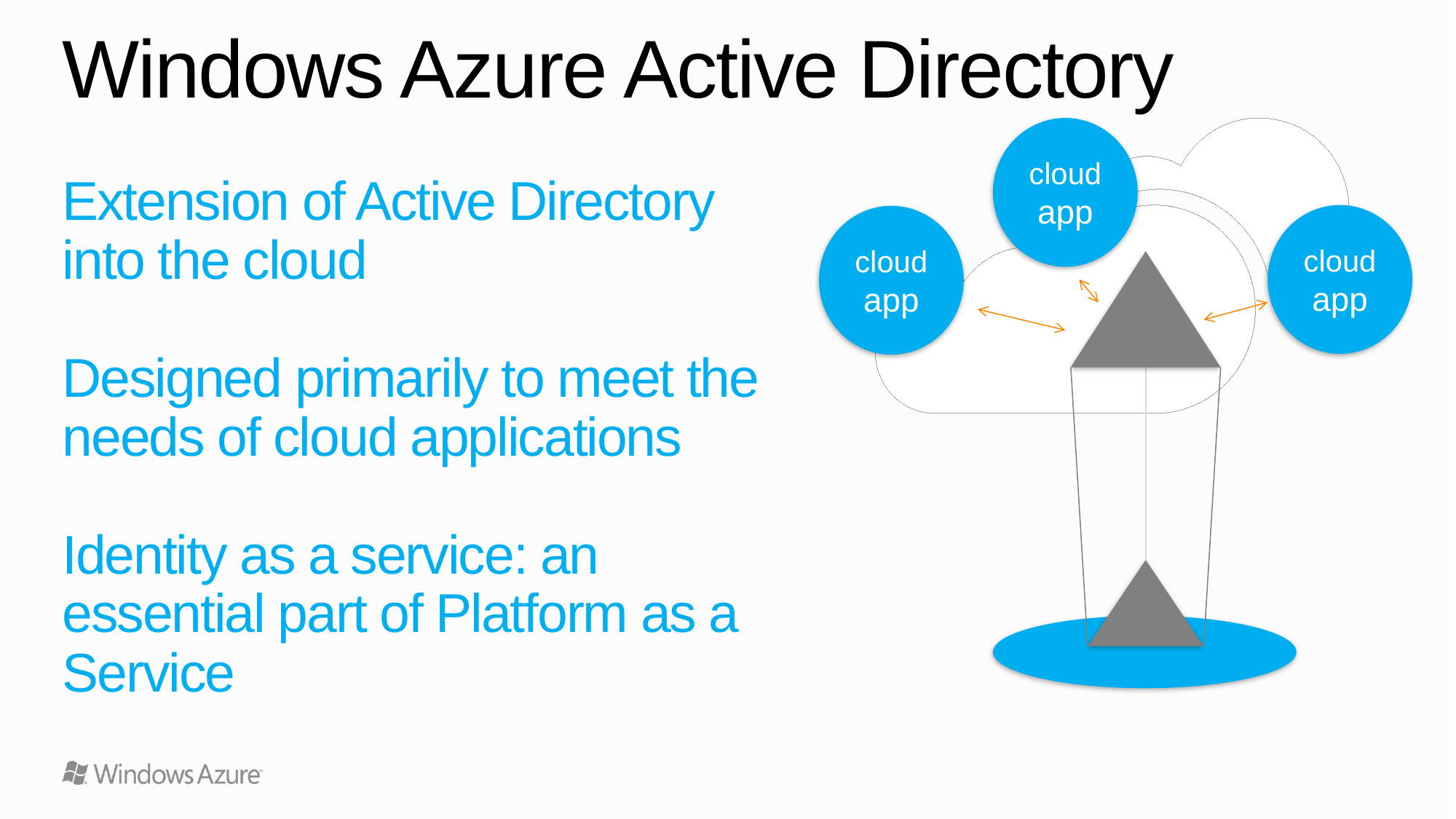

# Windows Azure Active Directory
cloud
app

Extension of Active Directory into the cloud

Designed primarily to meet the needs of cloud applications

Identity as a service: an essential part of Platform as a Service

cloud
app
cloud
app